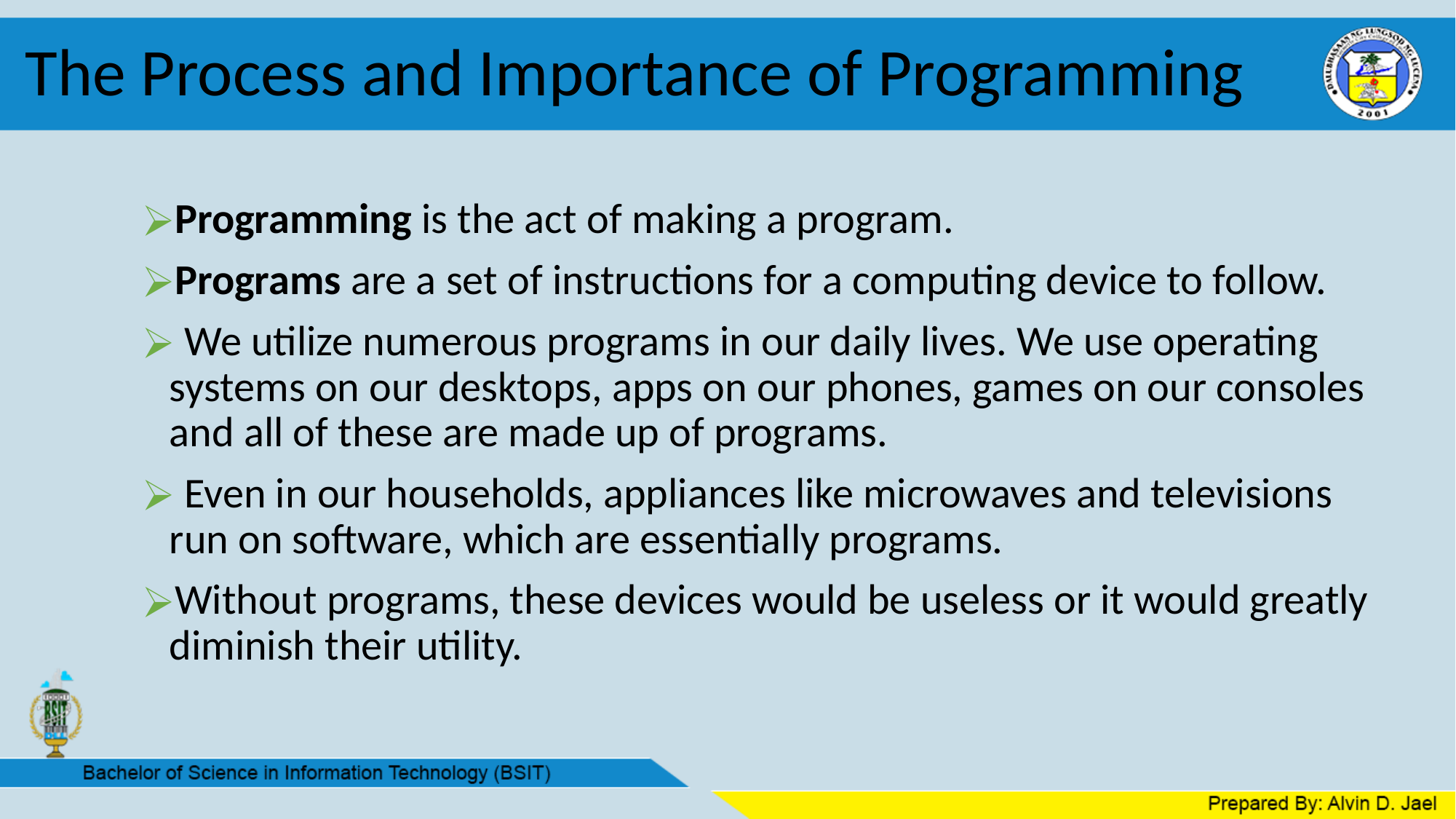

# The Process and Importance of Programming
Programming is the act of making a program.
Programs are a set of instructions for a computing device to follow.
 We utilize numerous programs in our daily lives. We use operating systems on our desktops, apps on our phones, games on our consoles and all of these are made up of programs.
 Even in our households, appliances like microwaves and televisions run on software, which are essentially programs.
Without programs, these devices would be useless or it would greatly diminish their utility.